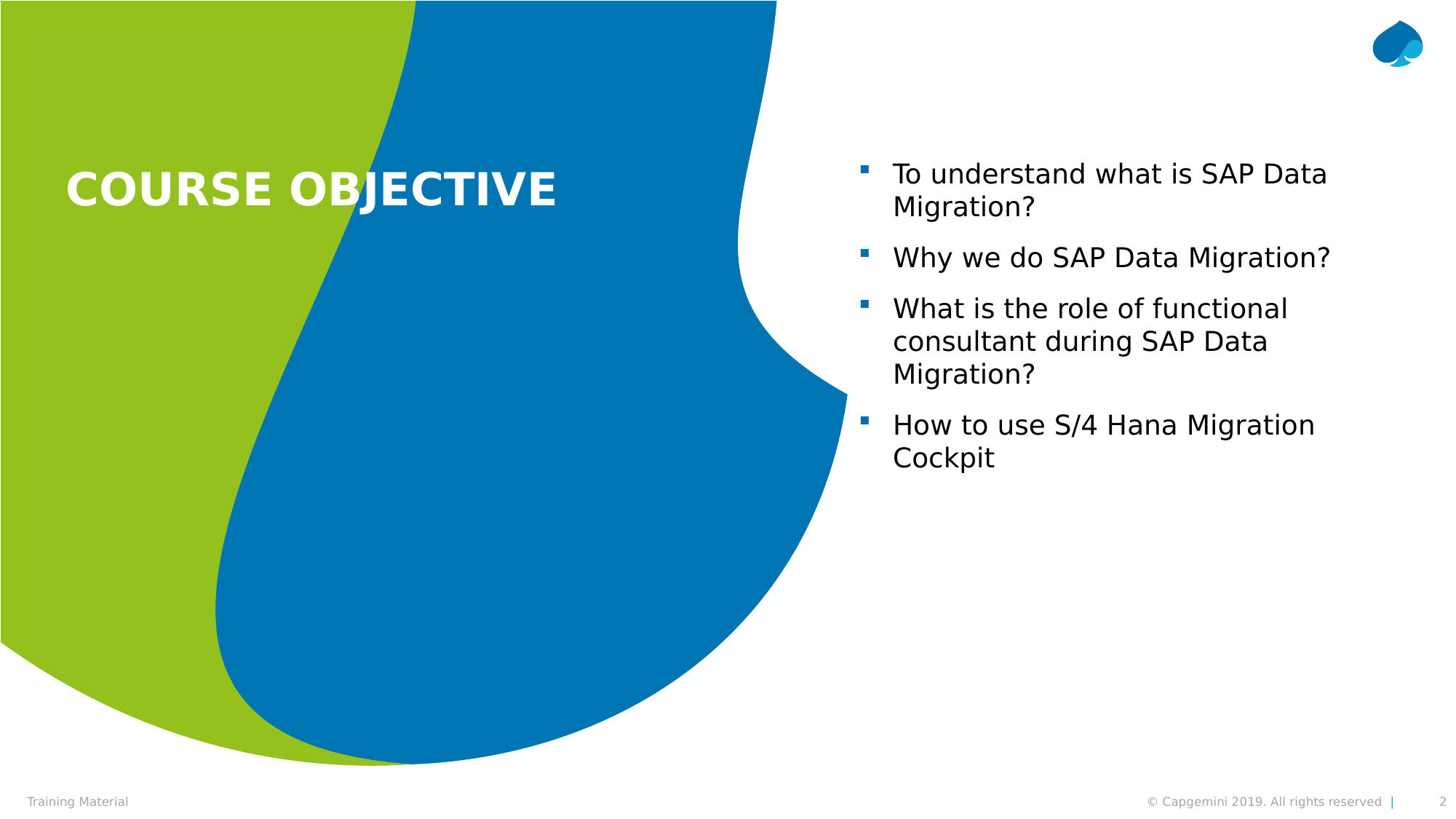

COURSE OBJECTIVE
To understand what is SAP Data Migration?
Why we do SAP Data Migration?
What is the role of functional consultant during SAP Data   Migration?
How to use S/4 Hana Migration Cockpit